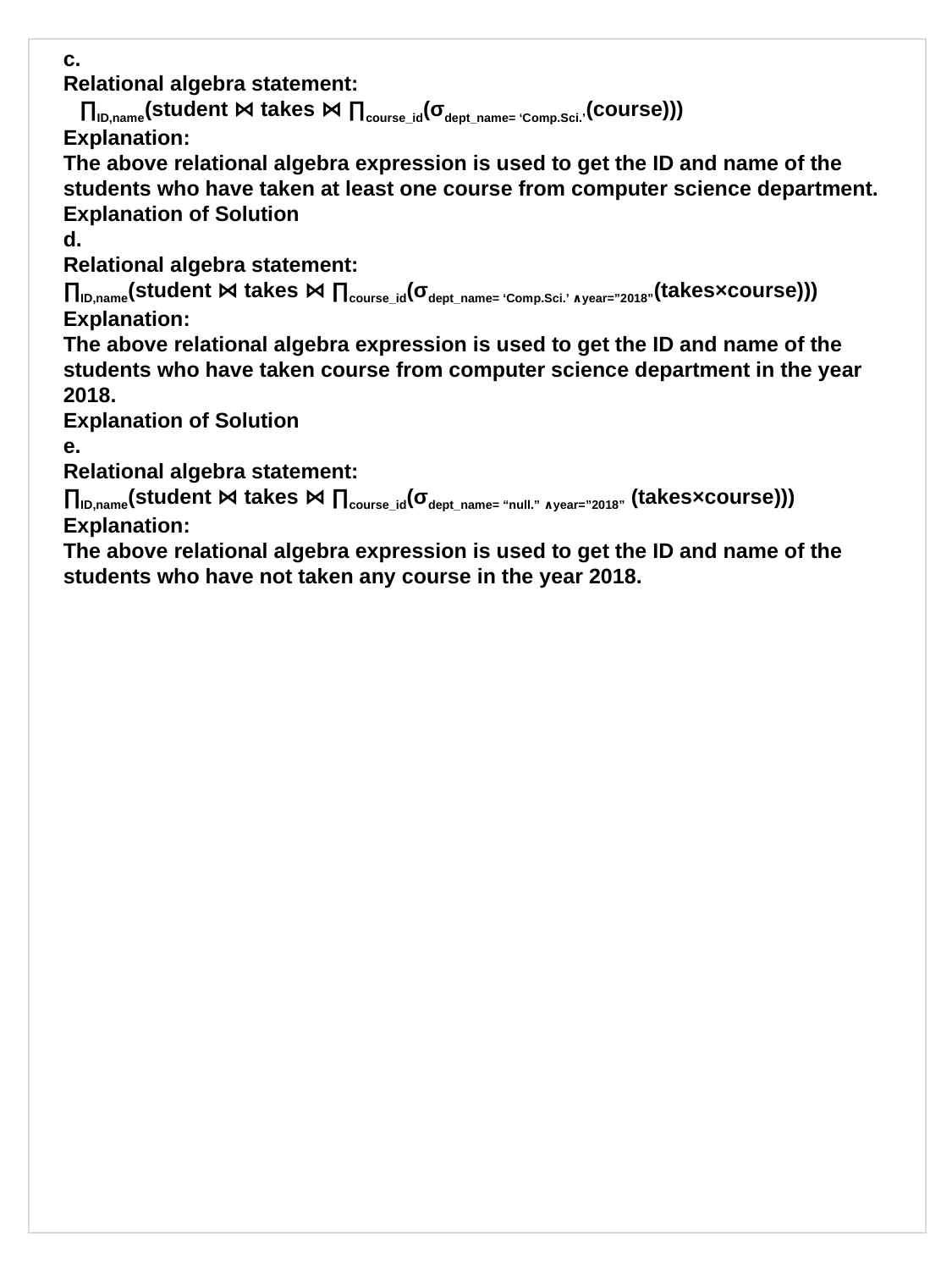

c.
Relational algebra statement:
  ∏ID,name(student ⋈ takes ⋈ ∏course_id(σdept_name= ‘Comp.Sci.’(course)))
Explanation:
The above relational algebra expression is used to get the ID and name of the students who have taken at least one course from computer science department.
Explanation of Solution
d.
Relational algebra statement:
∏ID,name(student ⋈ takes ⋈ ∏course_id(σdept_name= ‘Comp.Sci.’ ∧year=”2018”(takes×course)))
Explanation:
The above relational algebra expression is used to get the ID and name of the students who have taken course from computer science department in the year 2018.
Explanation of Solution
e.
Relational algebra statement:
∏ID,name(student ⋈ takes ⋈ ∏course_id(σdept_name= “null.” ∧year=”2018” (takes×course)))
Explanation:
The above relational algebra expression is used to get the ID and name of the students who have not taken any course in the year 2018.